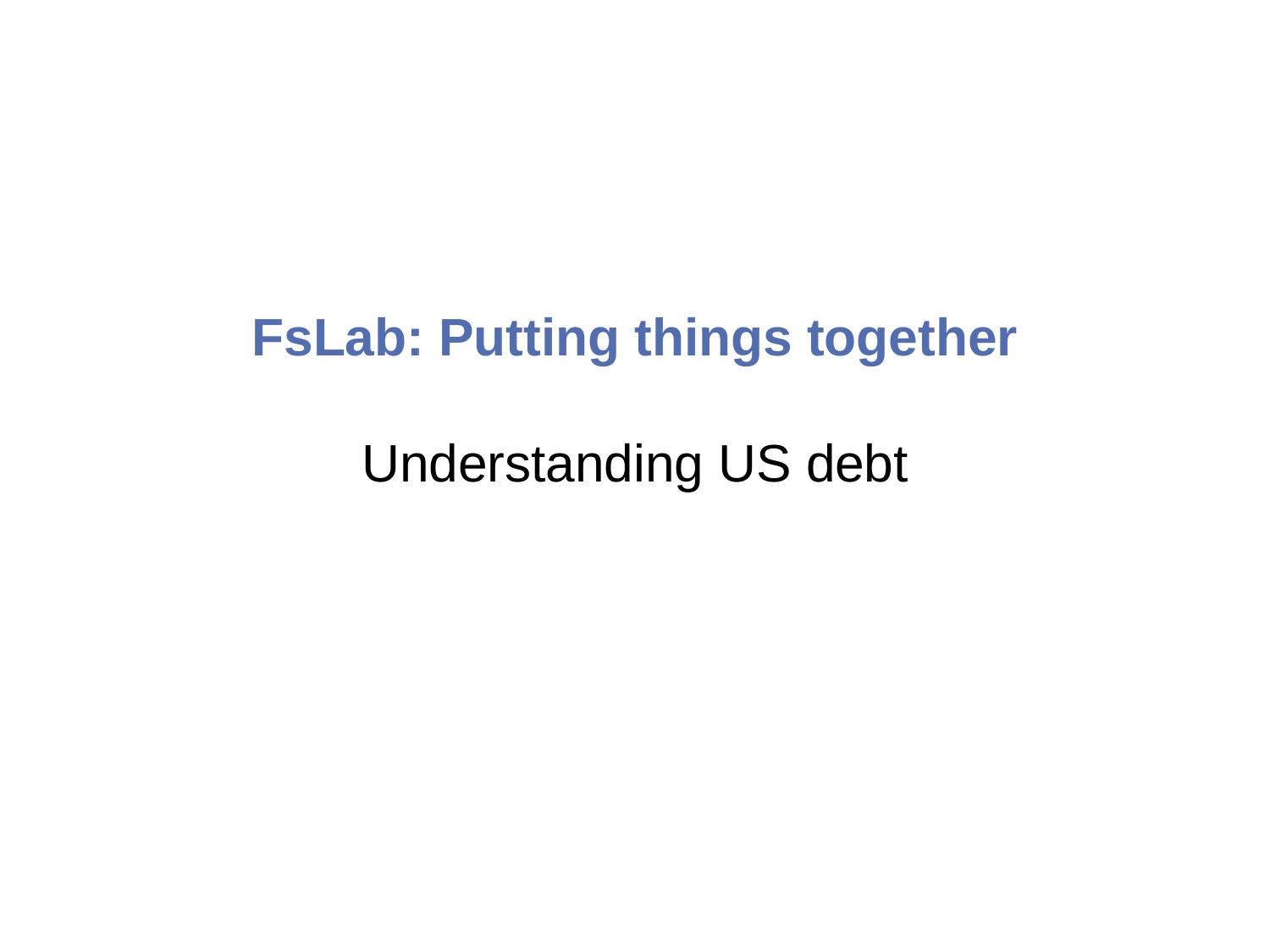

# FsLab: Putting things together Understanding US debt